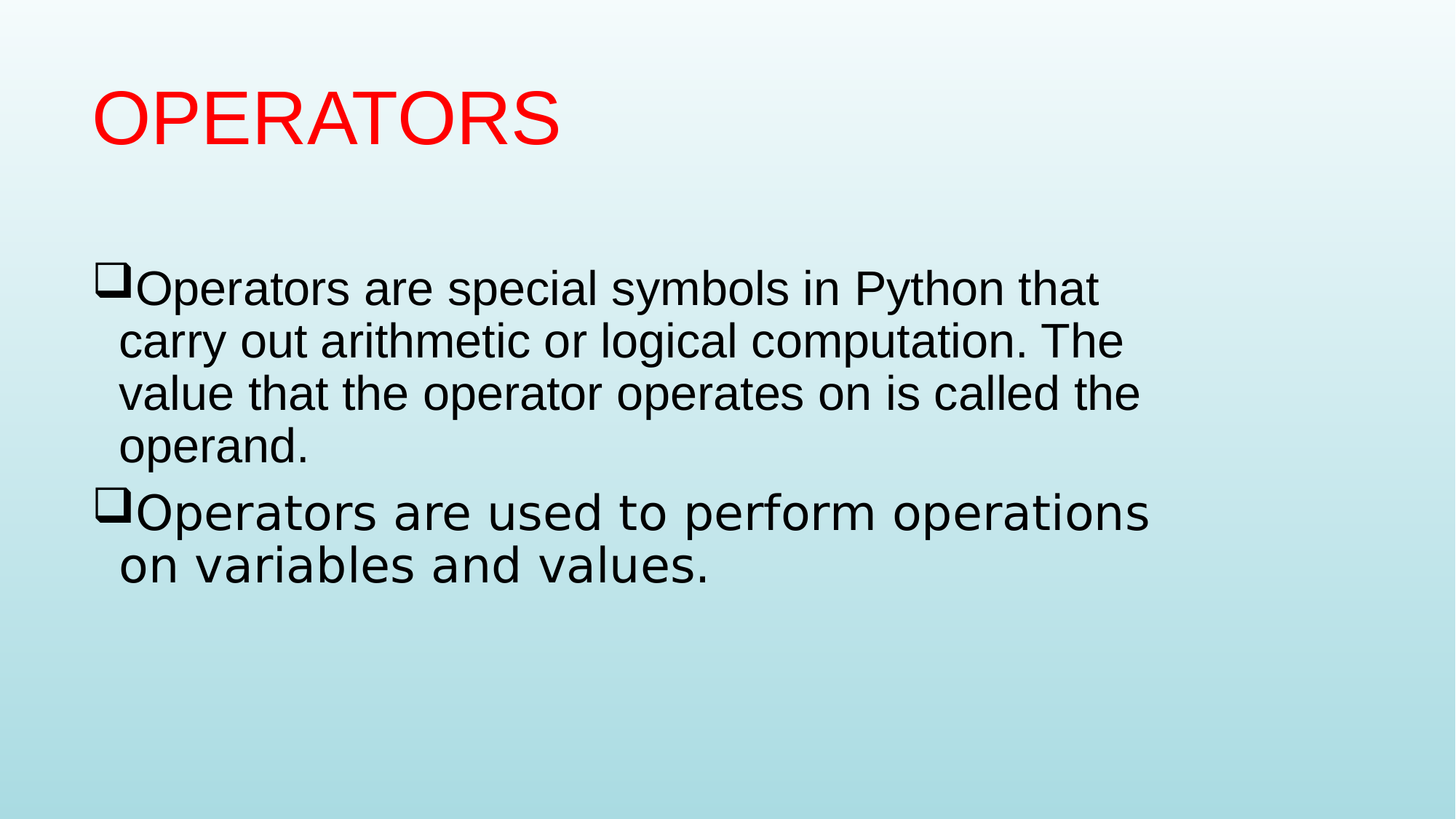

# OPERATORS
Operators are special symbols in Python that carry out arithmetic or logical computation. The value that the operator operates on is called the operand.
Operators are used to perform operations on variables and values.